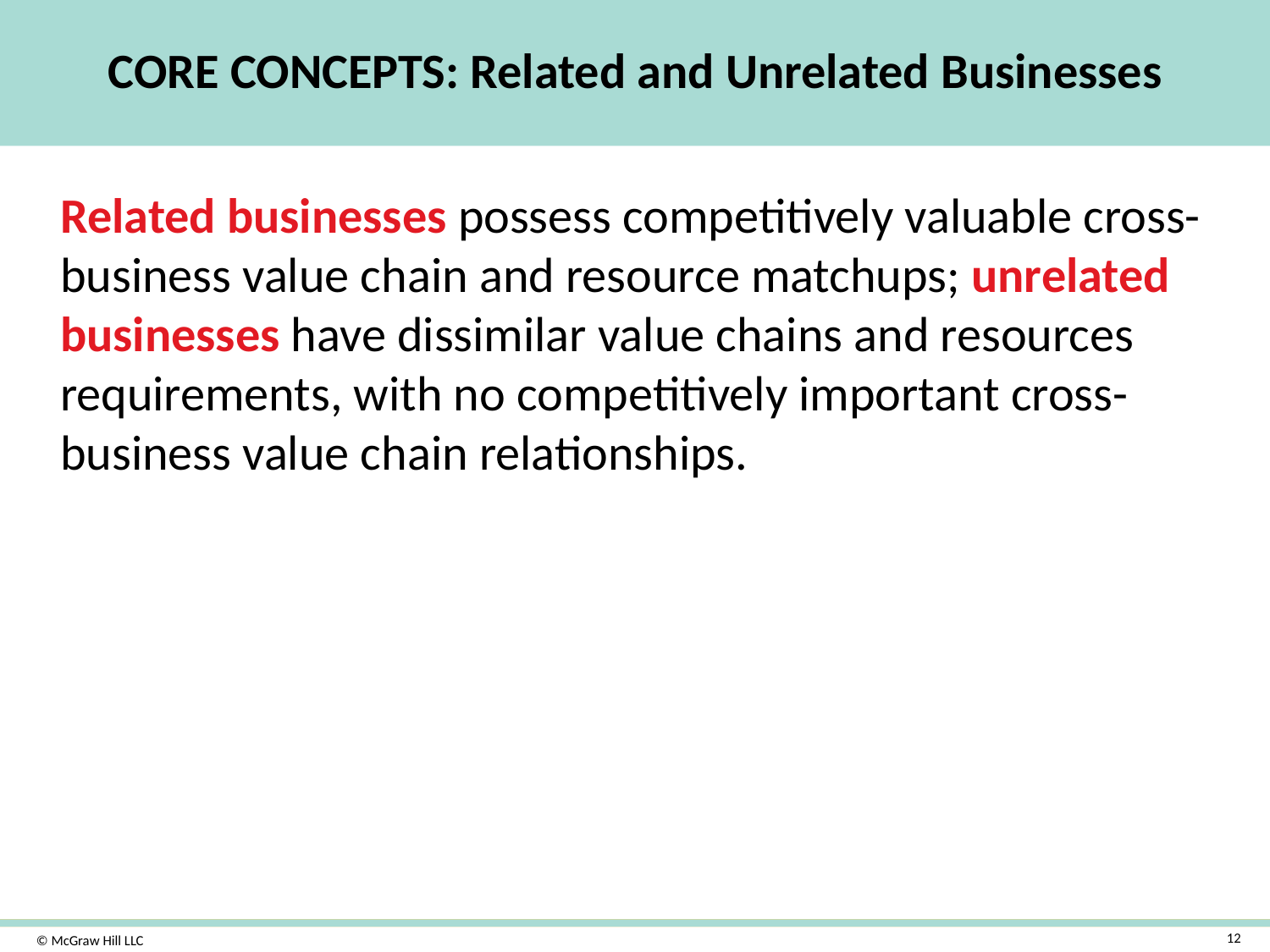

# CORE CONCEPTS: Related and Unrelated Businesses
Related businesses possess competitively valuable cross-business value chain and resource matchups; unrelated businesses have dissimilar value chains and resources requirements, with no competitively important cross-business value chain relationships.

12